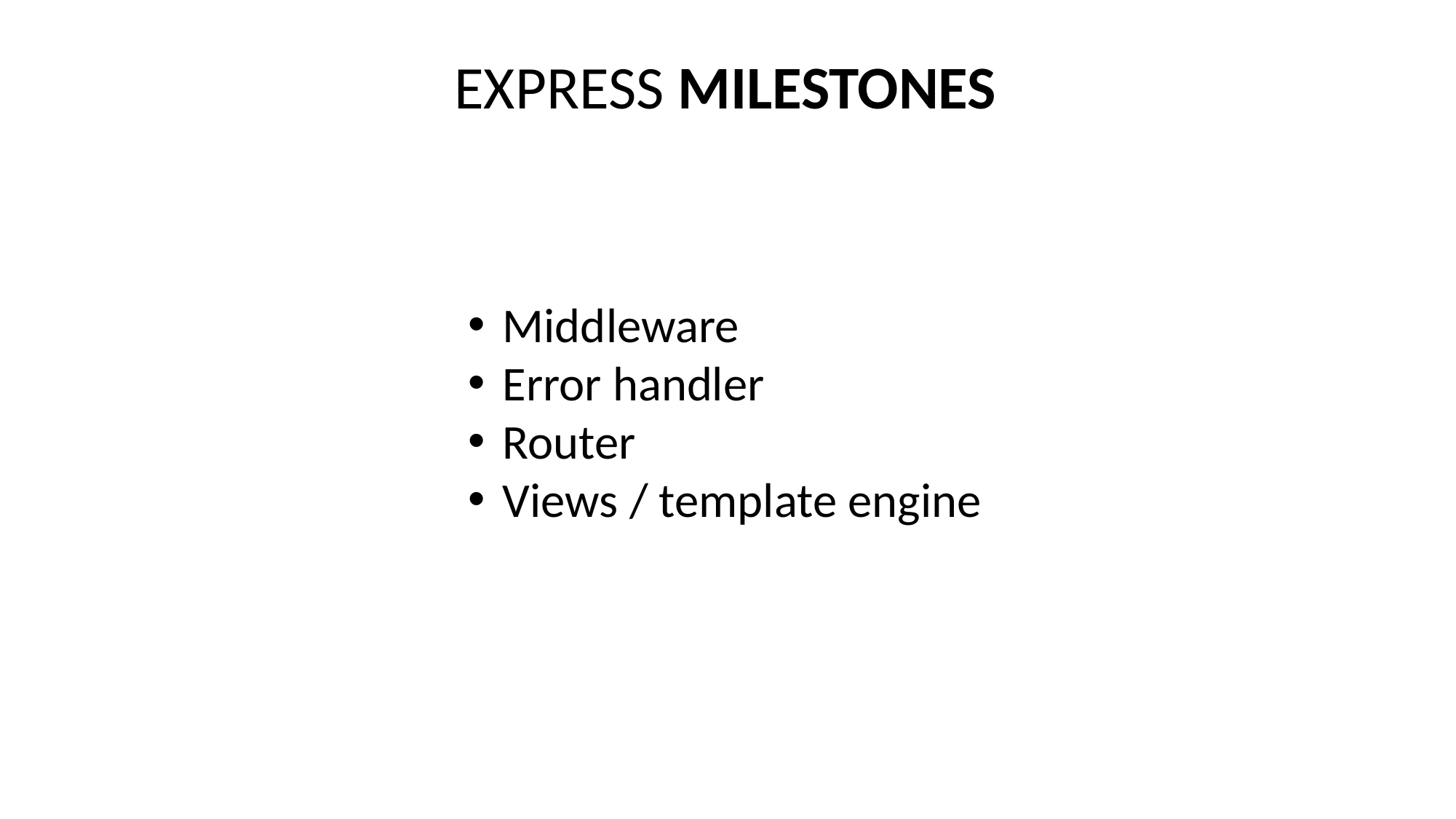

EXPRESS MILESTONES
Middleware
Error handler
Router
Views / template engine